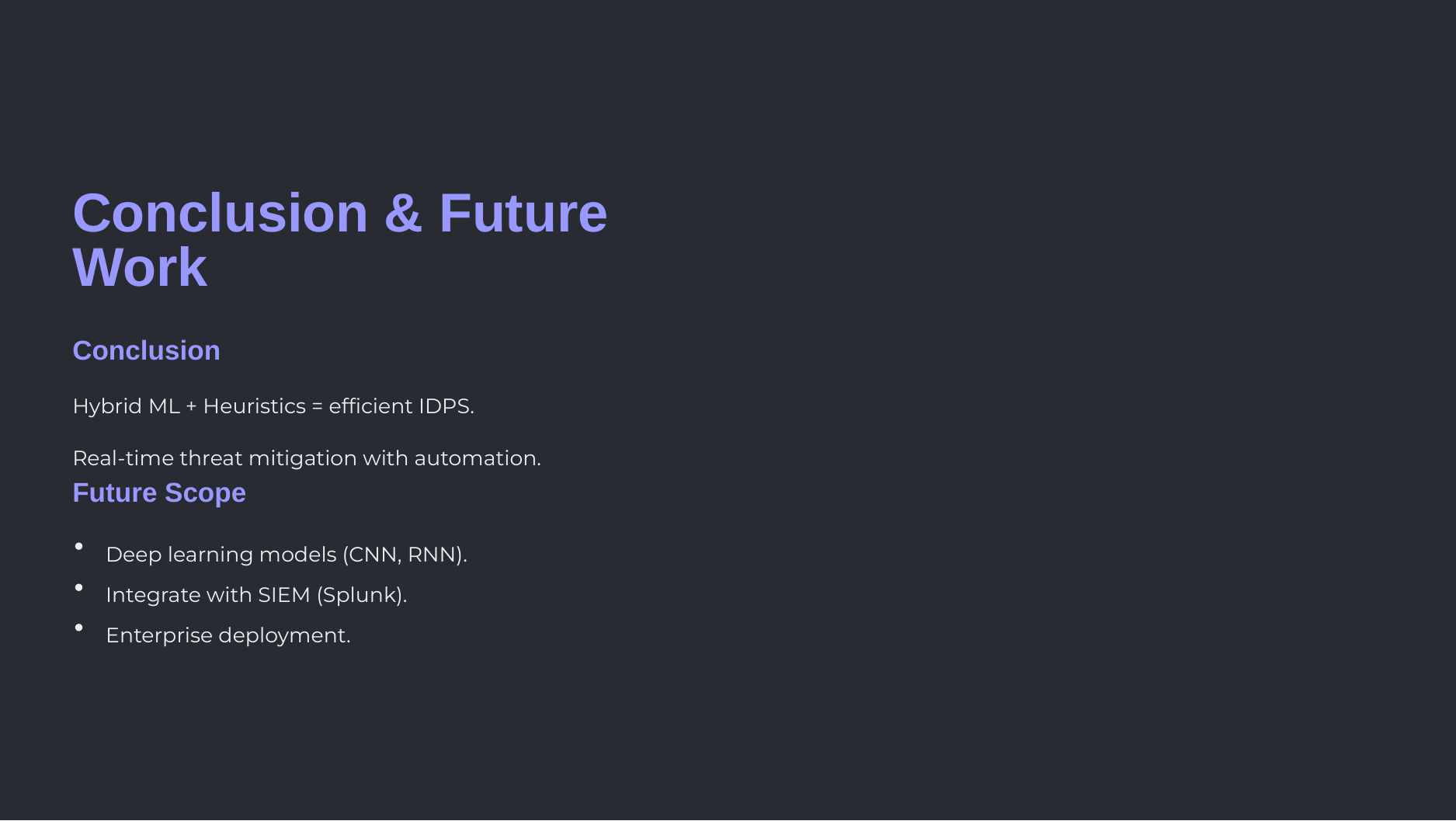

Conclusion & Future Work
Conclusion
Hybrid ML + Heuristics = efficient IDPS.
Real-time threat mitigation with automation.
Future Scope
Deep learning models (CNN, RNN). Integrate with SIEM (Splunk). Enterprise deployment.